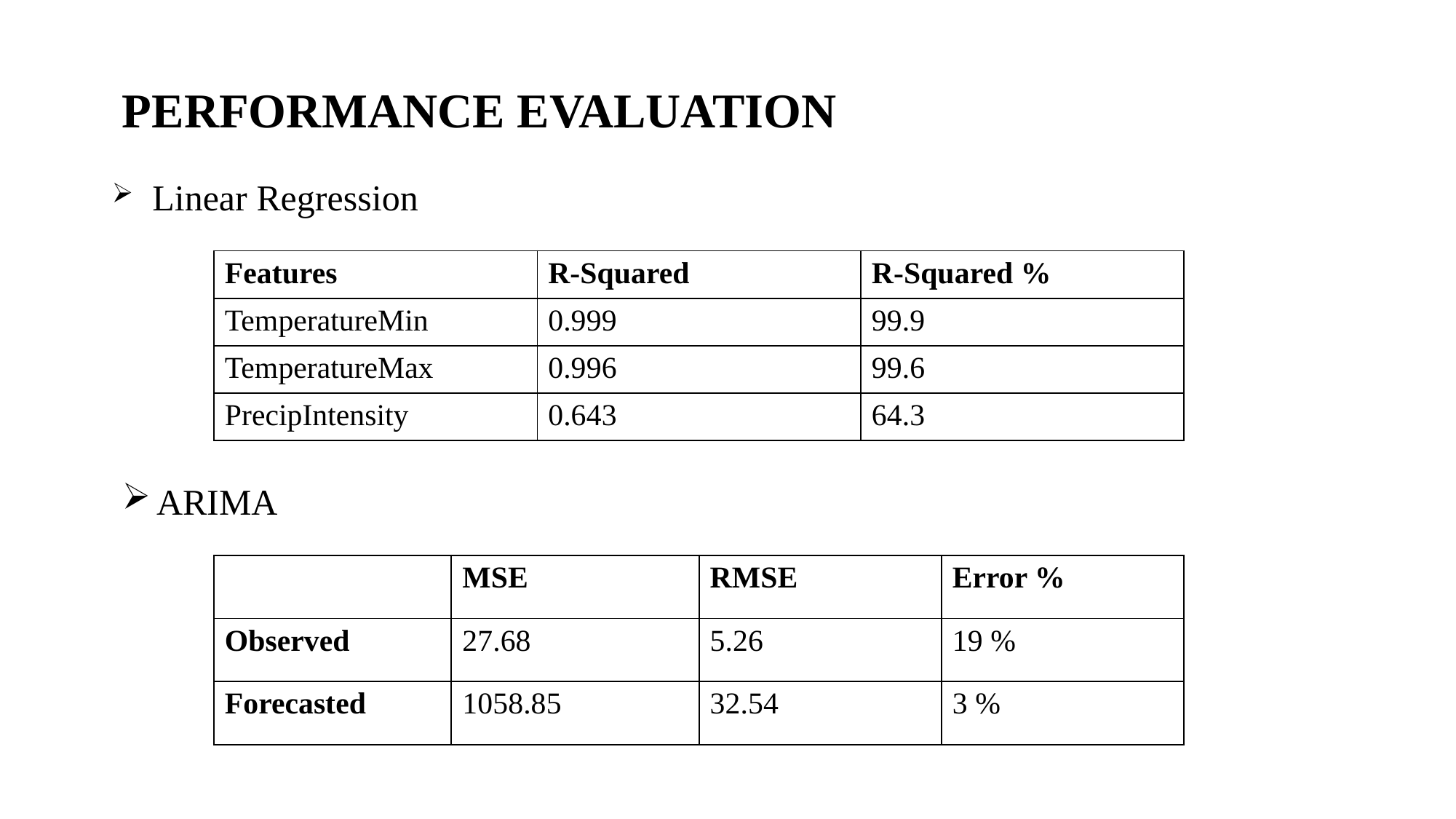

PERFORMANCE EVALUATION
 Linear Regression

| Features | R-Squared | R-Squared % |
| --- | --- | --- |
| TemperatureMin | 0.999 | 99.9 |
| TemperatureMax | 0.996 | 99.6 |
| PrecipIntensity | 0.643 | 64.3 |
ARIMA
|  | MSE | RMSE | Error % |
| --- | --- | --- | --- |
| Observed | 27.68 | 5.26 | 19 % |
| Forecasted | 1058.85 | 32.54 | 3 % |